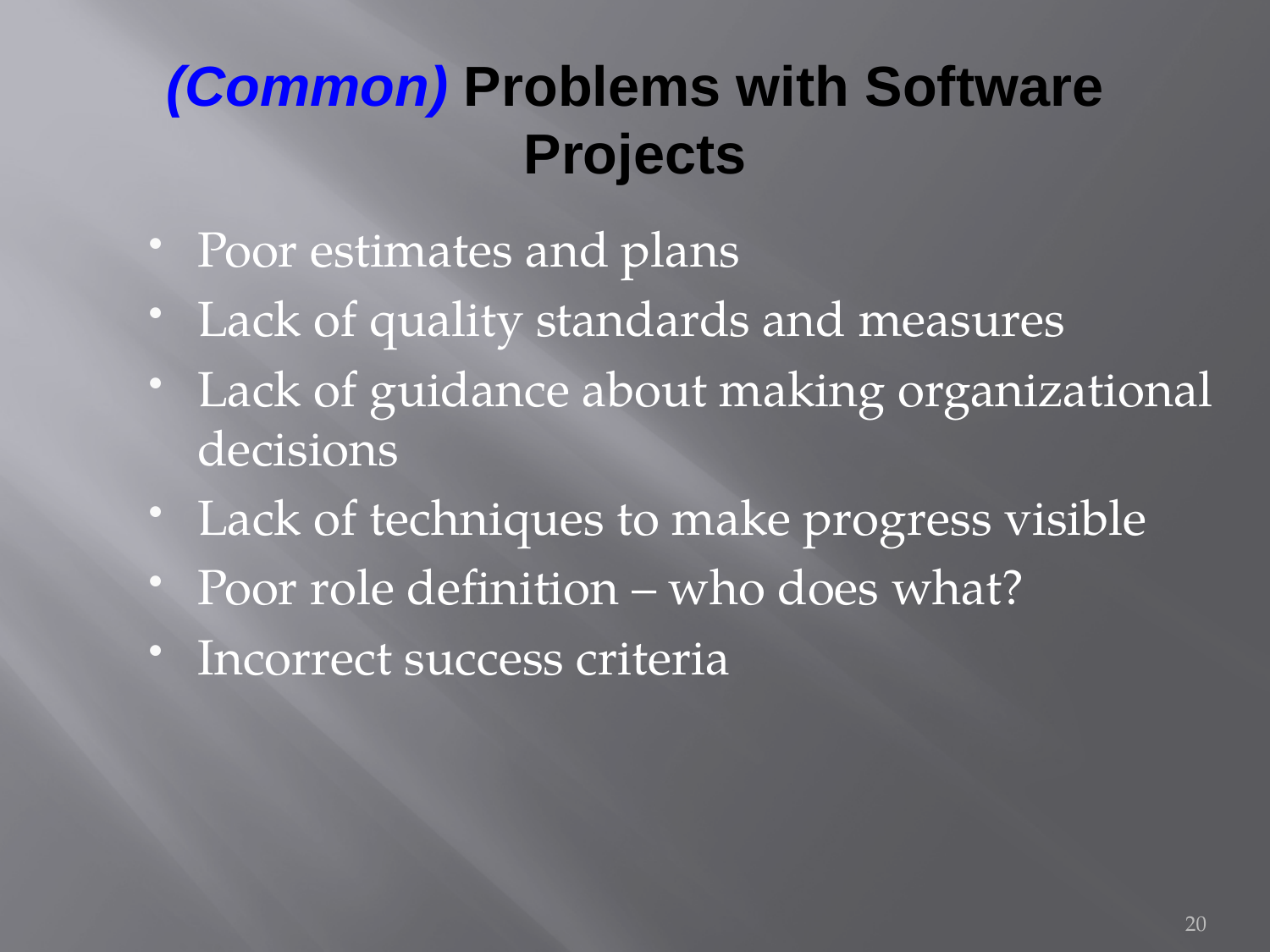

# (Common) Problems with Software Projects
Poor estimates and plans
Lack of quality standards and measures
Lack of guidance about making organizational decisions
Lack of techniques to make progress visible
Poor role definition – who does what?
Incorrect success criteria
20